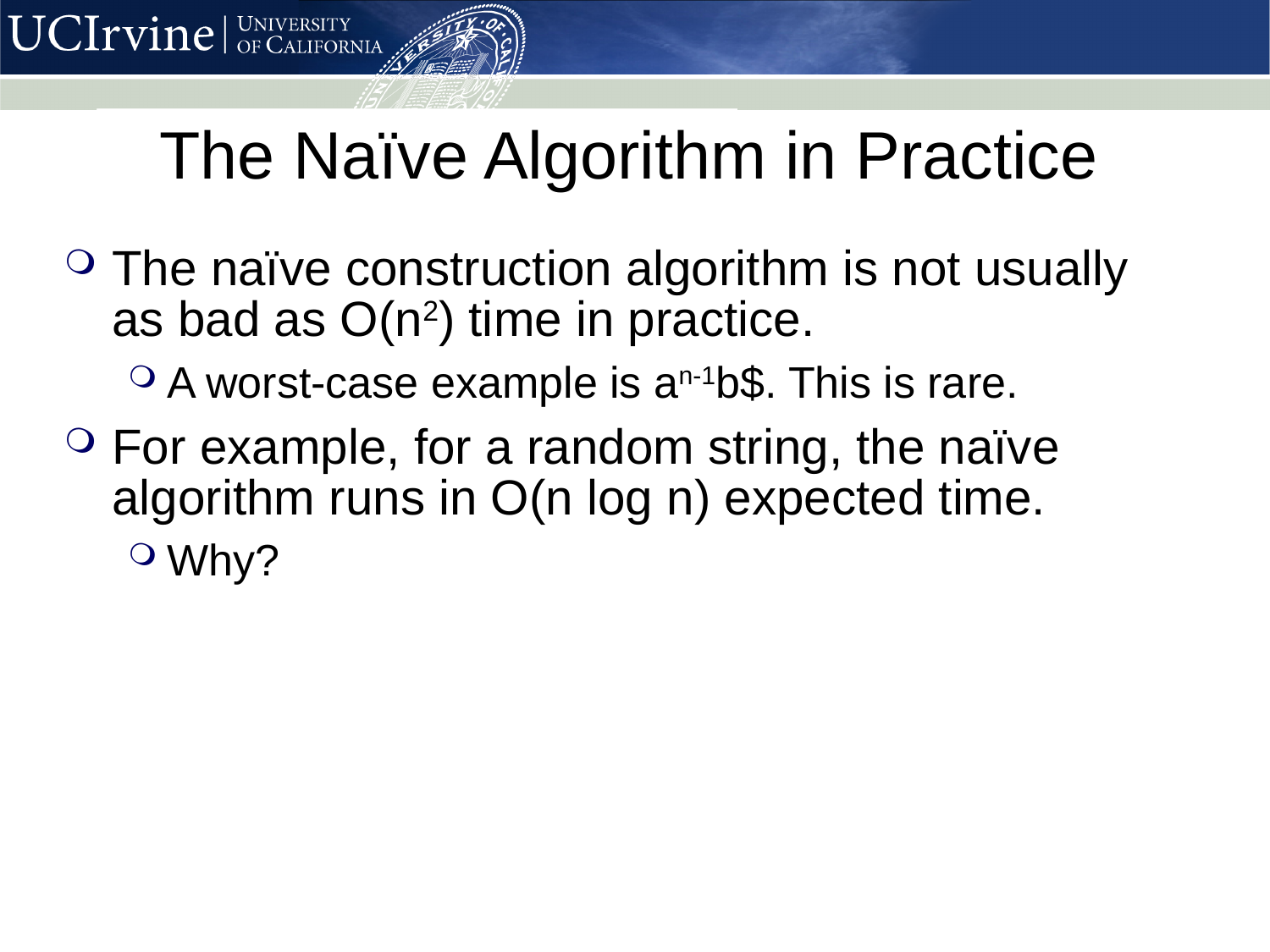

# The Naïve Algorithm in Practice
The naïve construction algorithm is not usually as bad as O(n2) time in practice.
A worst-case example is an-1b$. This is rare.
For example, for a random string, the naïve algorithm runs in O(n log n) expected time.
Why?